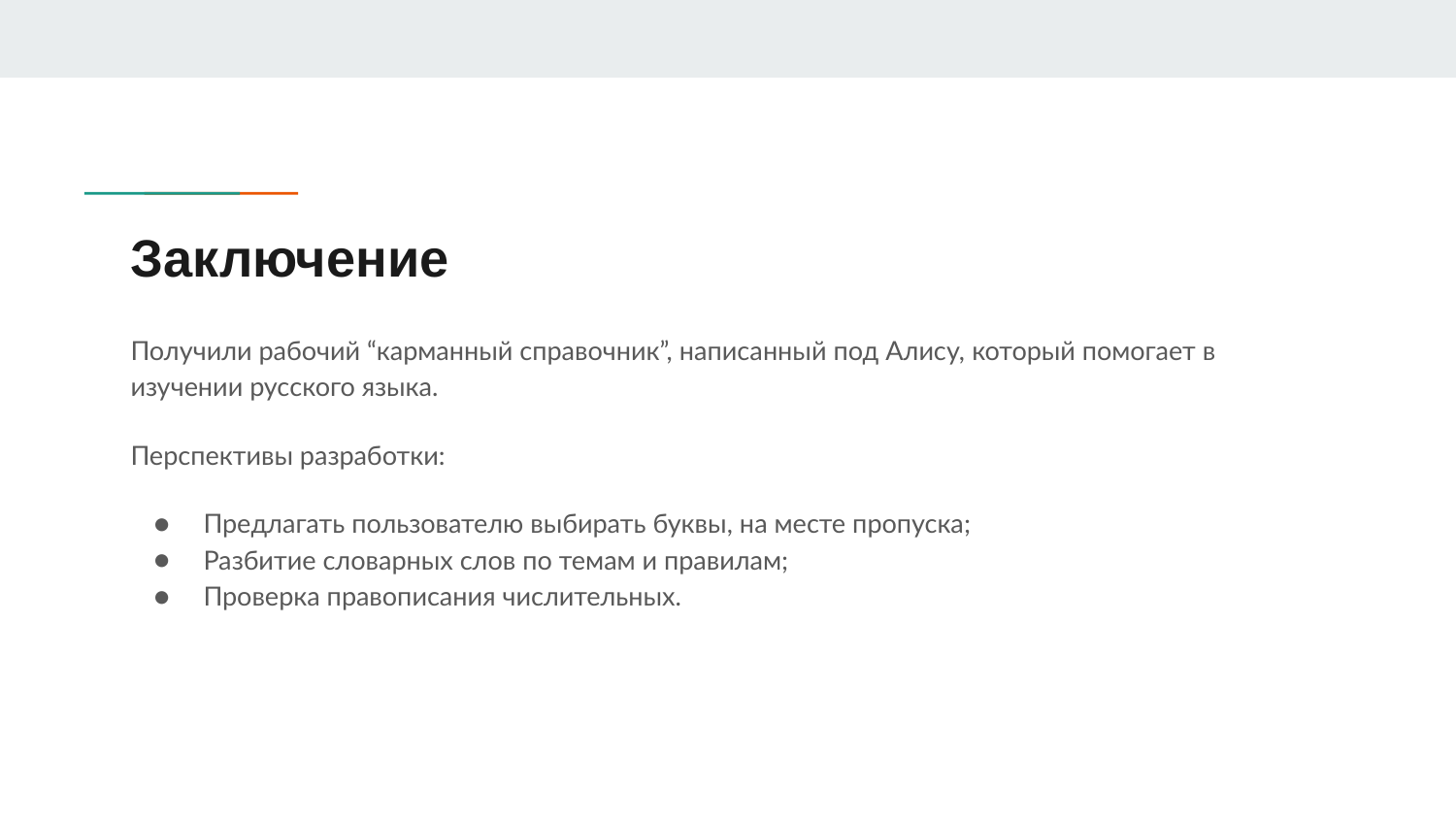

# Заключение
Получили рабочий “карманный справочник”, написанный под Алису, который помогает в изучении русского языка.
Перспективы разработки:
Предлагать пользователю выбирать буквы, на месте пропуска;
Разбитие словарных слов по темам и правилам;
Проверка правописания числительных.